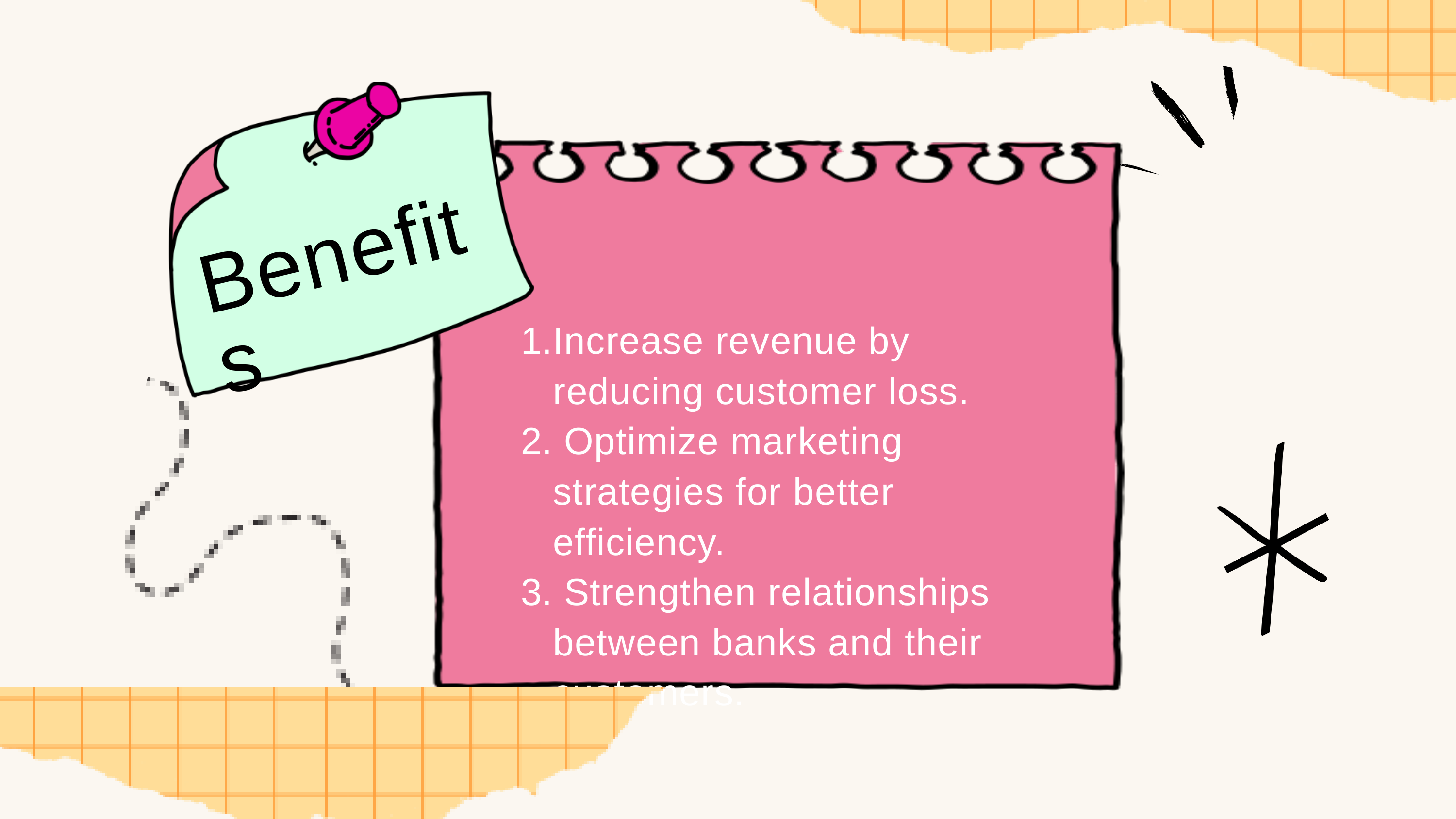

Benefits
Increase revenue by reducing customer loss.
 Optimize marketing strategies for better efficiency.
 Strengthen relationships between banks and their customers.